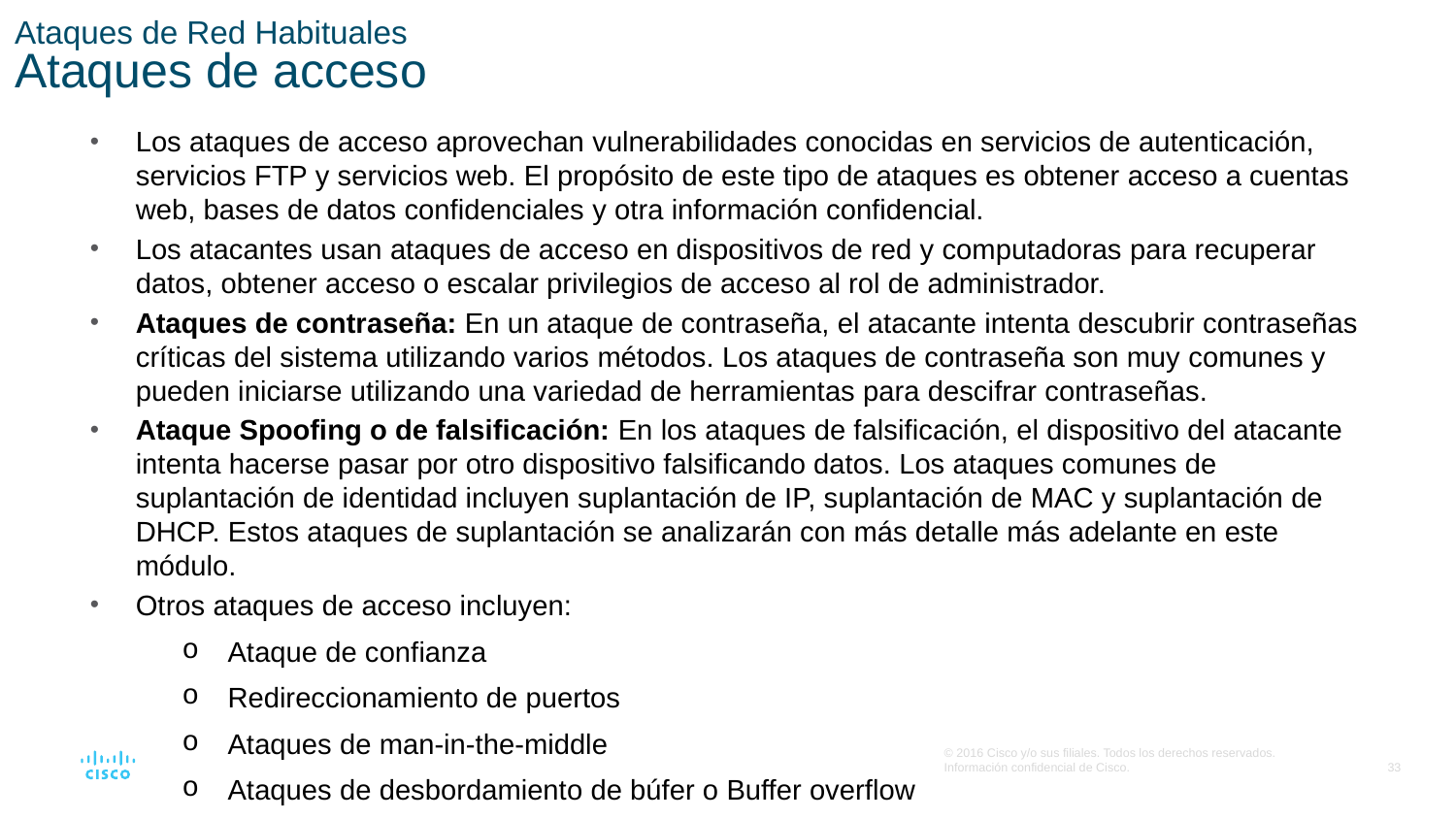

# Ataques de Red Habituales Ataques de acceso
Los ataques de acceso aprovechan vulnerabilidades conocidas en servicios de autenticación, servicios FTP y servicios web. El propósito de este tipo de ataques es obtener acceso a cuentas web, bases de datos confidenciales y otra información confidencial.
Los atacantes usan ataques de acceso en dispositivos de red y computadoras para recuperar datos, obtener acceso o escalar privilegios de acceso al rol de administrador.
Ataques de contraseña: En un ataque de contraseña, el atacante intenta descubrir contraseñas críticas del sistema utilizando varios métodos. Los ataques de contraseña son muy comunes y pueden iniciarse utilizando una variedad de herramientas para descifrar contraseñas.
Ataque Spoofing o de falsificación: En los ataques de falsificación, el dispositivo del atacante intenta hacerse pasar por otro dispositivo falsificando datos. Los ataques comunes de suplantación de identidad incluyen suplantación de IP, suplantación de MAC y suplantación de DHCP. Estos ataques de suplantación se analizarán con más detalle más adelante en este módulo.
Otros ataques de acceso incluyen:
Ataque de confianza
Redireccionamiento de puertos
Ataques de man-in-the-middle
Ataques de desbordamiento de búfer o Buffer overflow